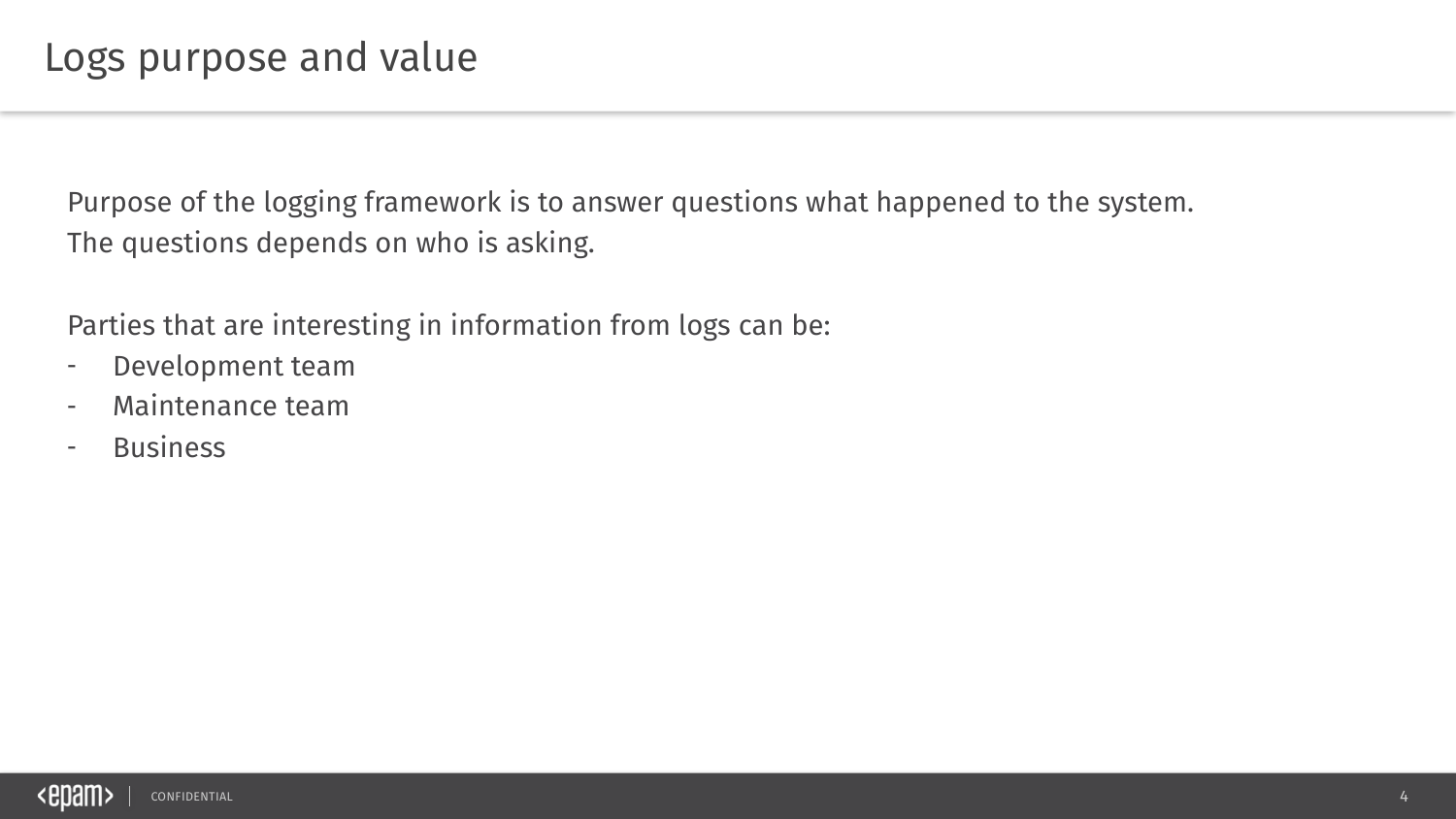

Logs purpose and value

Purpose of the logging framework is to answer questions what happened to the system.
The questions depends on who is asking.

Parties that are interesting in information from logs can be:
Development team
Maintenance team
Business